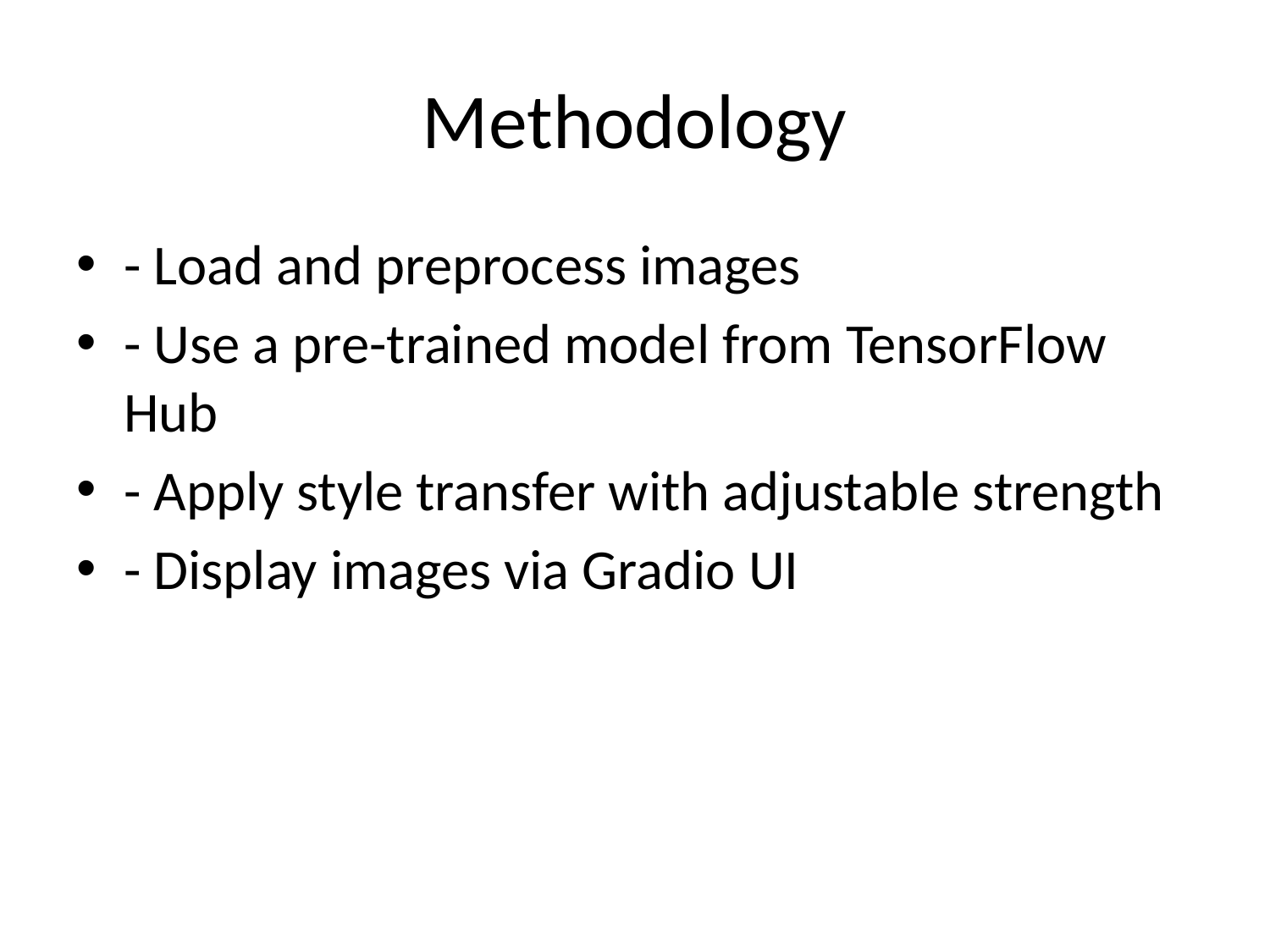

# Methodology
- Load and preprocess images
- Use a pre-trained model from TensorFlow Hub
- Apply style transfer with adjustable strength
- Display images via Gradio UI